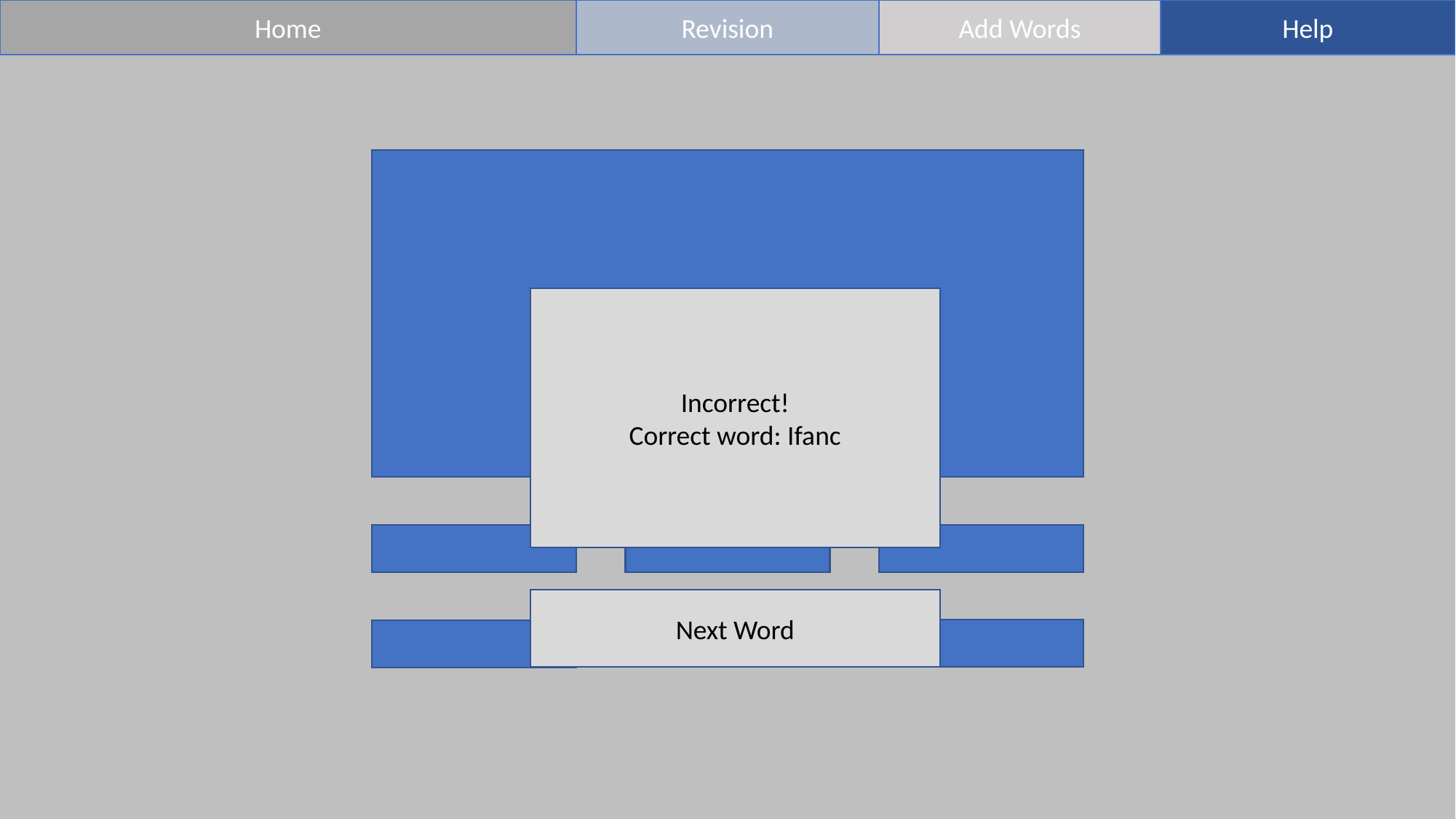

Home
Revision
Add Words
Help
English Word 1
Incorrect!
Correct word: Ifanc

Next Word
Correct word